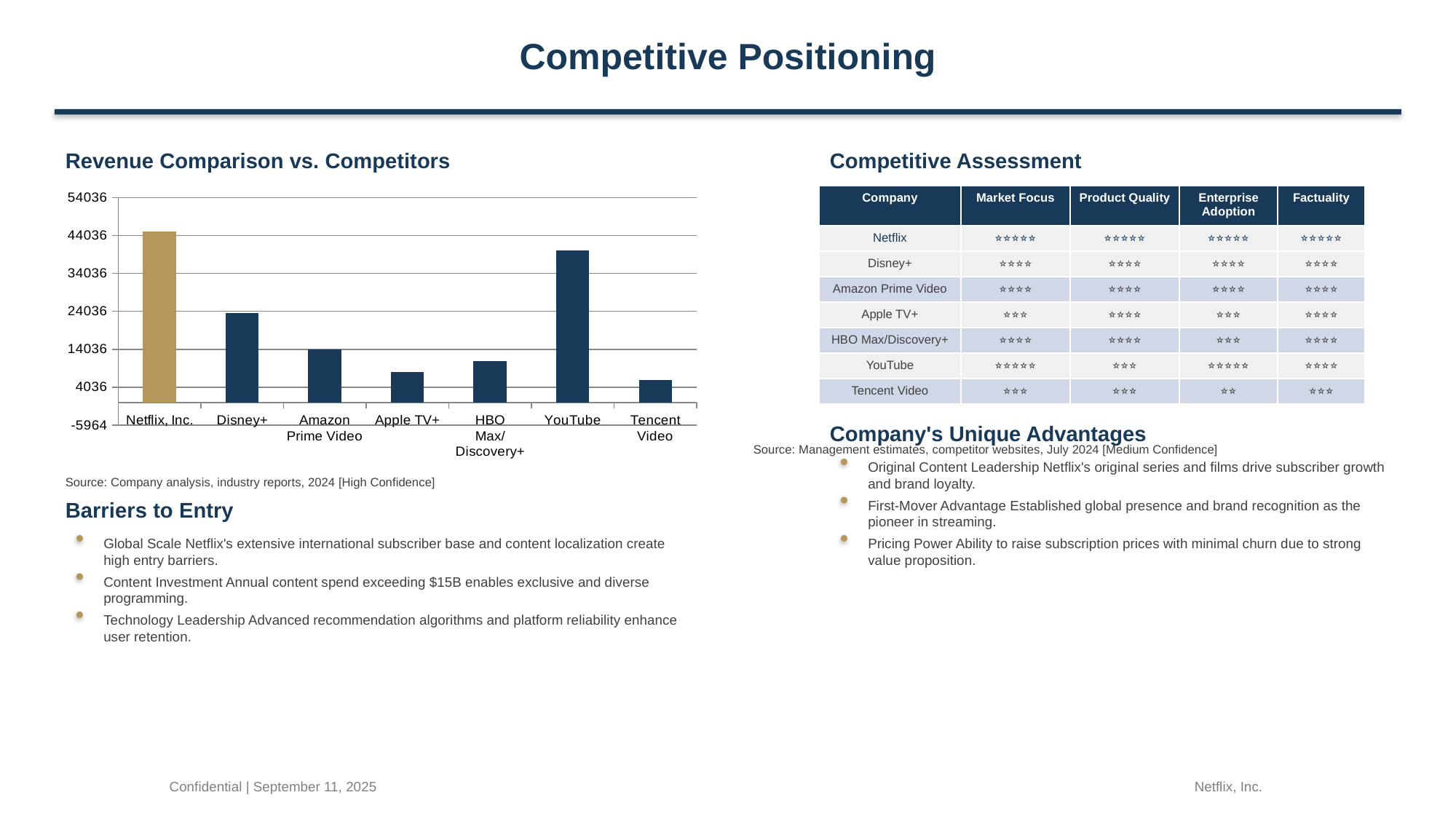

Competitive Positioning

Revenue Comparison vs. Competitors
Competitive Assessment

### Chart:

| Category | Revenue ($M) |
|---|---|
| Netflix, Inc. | 45030.0 |
| Disney+ | 23500.0 |
| Amazon Prime Video | 14000.0 |
| Apple TV+ | 8000.0 |
| HBO Max/Discovery+ | 11000.0 |
| YouTube | 40000.0 |
| Tencent Video | 6000.0 |
| Company | Market Focus | Product Quality | Enterprise Adoption | Factuality |
| --- | --- | --- | --- | --- |
| Netflix | ⭐⭐⭐⭐⭐ | ⭐⭐⭐⭐⭐ | ⭐⭐⭐⭐⭐ | ⭐⭐⭐⭐⭐ |
| Disney+ | ⭐⭐⭐⭐ | ⭐⭐⭐⭐ | ⭐⭐⭐⭐ | ⭐⭐⭐⭐ |
| Amazon Prime Video | ⭐⭐⭐⭐ | ⭐⭐⭐⭐ | ⭐⭐⭐⭐ | ⭐⭐⭐⭐ |
| Apple TV+ | ⭐⭐⭐ | ⭐⭐⭐⭐ | ⭐⭐⭐ | ⭐⭐⭐⭐ |
| HBO Max/Discovery+ | ⭐⭐⭐⭐ | ⭐⭐⭐⭐ | ⭐⭐⭐ | ⭐⭐⭐⭐ |
| YouTube | ⭐⭐⭐⭐⭐ | ⭐⭐⭐ | ⭐⭐⭐⭐⭐ | ⭐⭐⭐⭐ |
| Tencent Video | ⭐⭐⭐ | ⭐⭐⭐ | ⭐⭐ | ⭐⭐⭐ |
Company's Unique Advantages
Source: Management estimates, competitor websites, July 2024 [Medium Confidence]
Original Content Leadership Netflix's original series and films drive subscriber growth and brand loyalty.

Source: Company analysis, industry reports, 2024 [High Confidence]
Barriers to Entry
First-Mover Advantage Established global presence and brand recognition as the pioneer in streaming.

Global Scale Netflix's extensive international subscriber base and content localization create high entry barriers.
Pricing Power Ability to raise subscription prices with minimal churn due to strong value proposition.

Content Investment Annual content spend exceeding $15B enables exclusive and diverse programming.

Technology Leadership Advanced recommendation algorithms and platform reliability enhance user retention.

Confidential | September 11, 2025
Netflix, Inc.